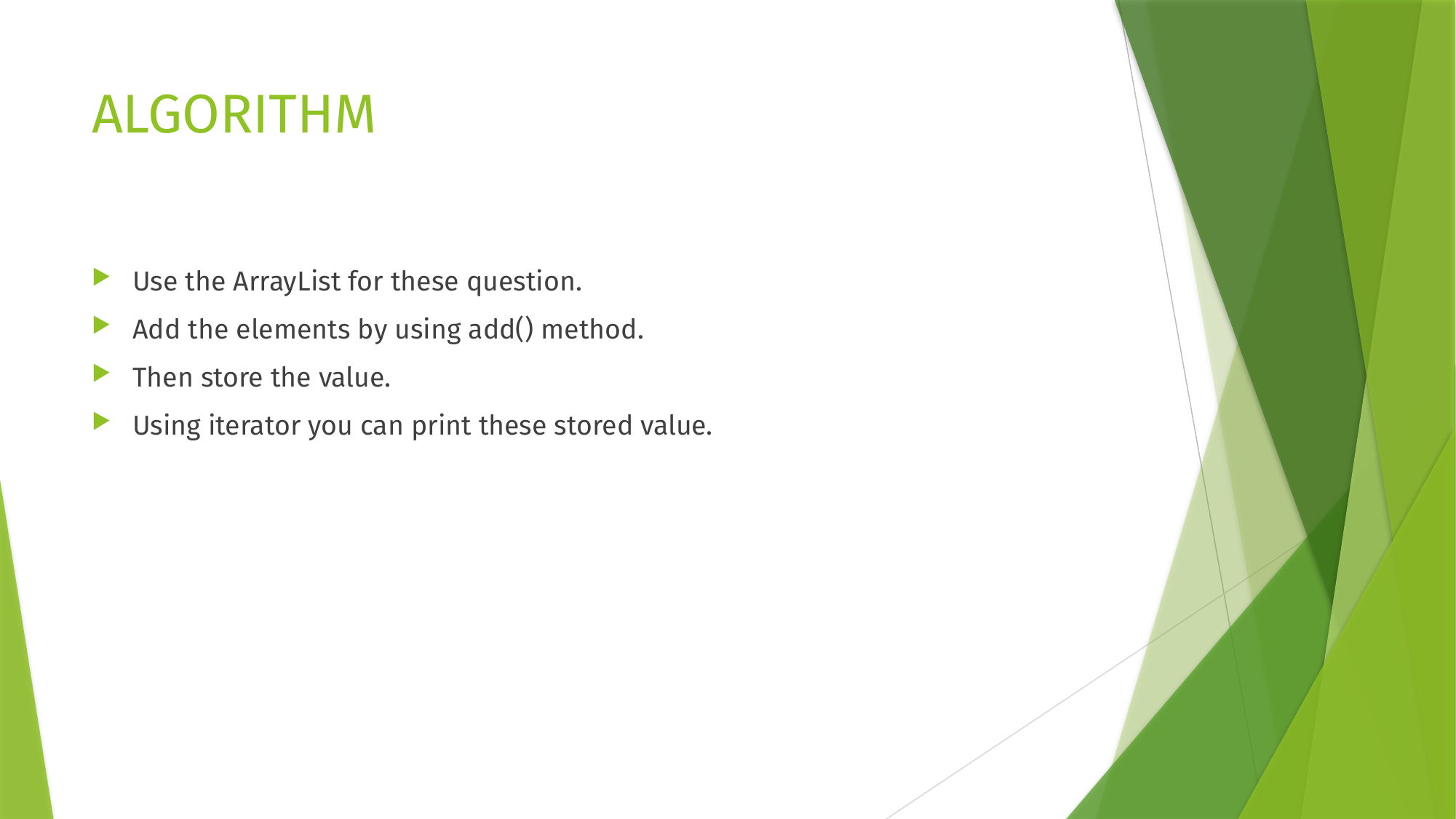

# ALGORITHM
Use the ArrayList for these question.
Add the elements by using add() method.
Then store the value.
Using iterator you can print these stored value.